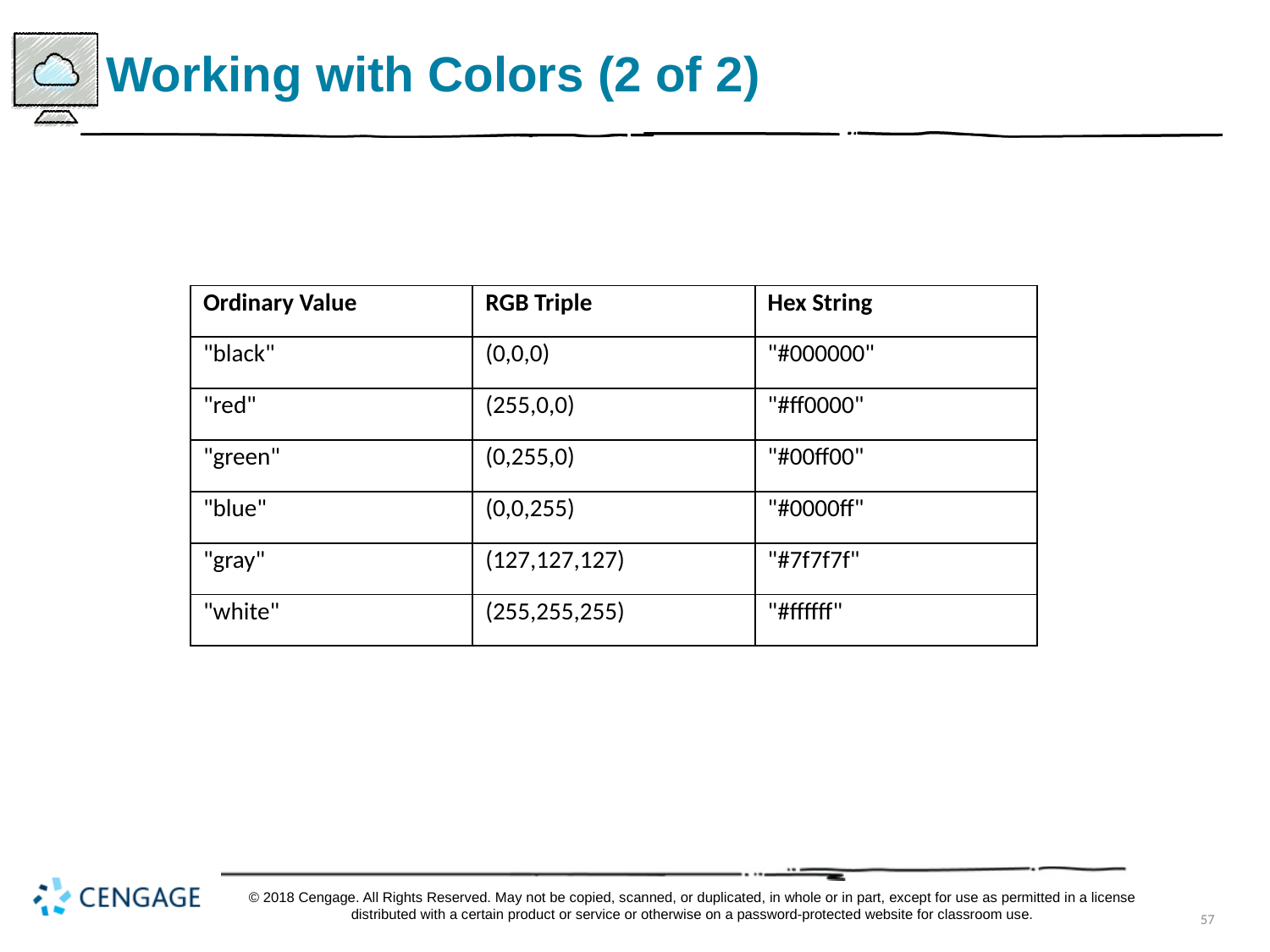

# Working with Colors (2 of 2)
| Ordinary Value | RGB Triple | Hex String |
| --- | --- | --- |
| "black" | (0,0,0) | "#000000" |
| "red" | (255,0,0) | "#ff0000" |
| "green" | (0,255,0) | "#00ff00" |
| "blue" | (0,0,255) | "#0000ff" |
| "gray" | (127,127,127) | "#7f7f7f" |
| "white" | (255,255,255) | "#ffffff" |
© 2018 Cengage. All Rights Reserved. May not be copied, scanned, or duplicated, in whole or in part, except for use as permitted in a license distributed with a certain product or service or otherwise on a password-protected website for classroom use.